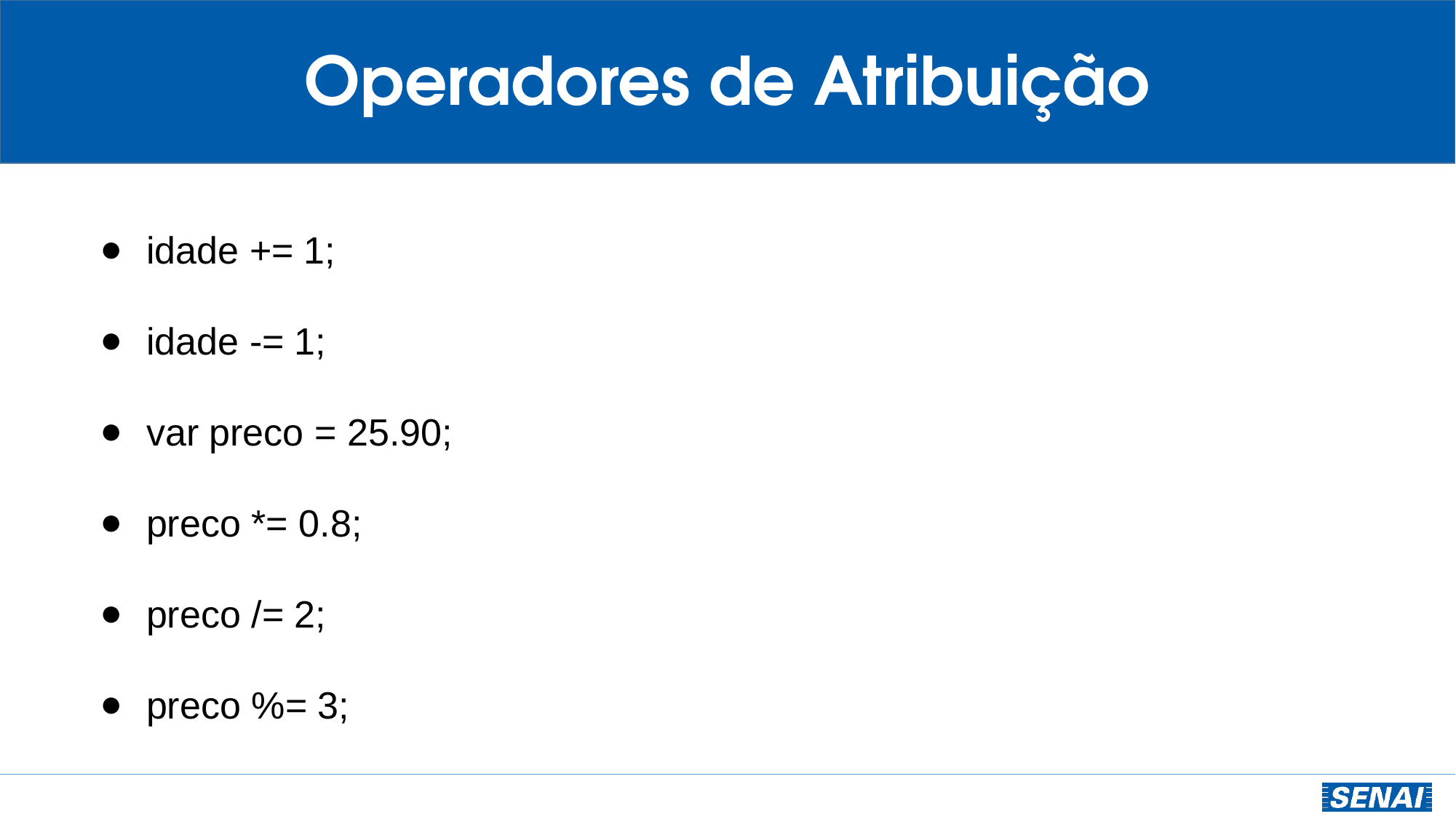

Operadores de Atribuição
idade += 1;

idade -= 1;

var preco = 25.90;

preco *= 0.8;

preco /= 2;

preco %= 3;